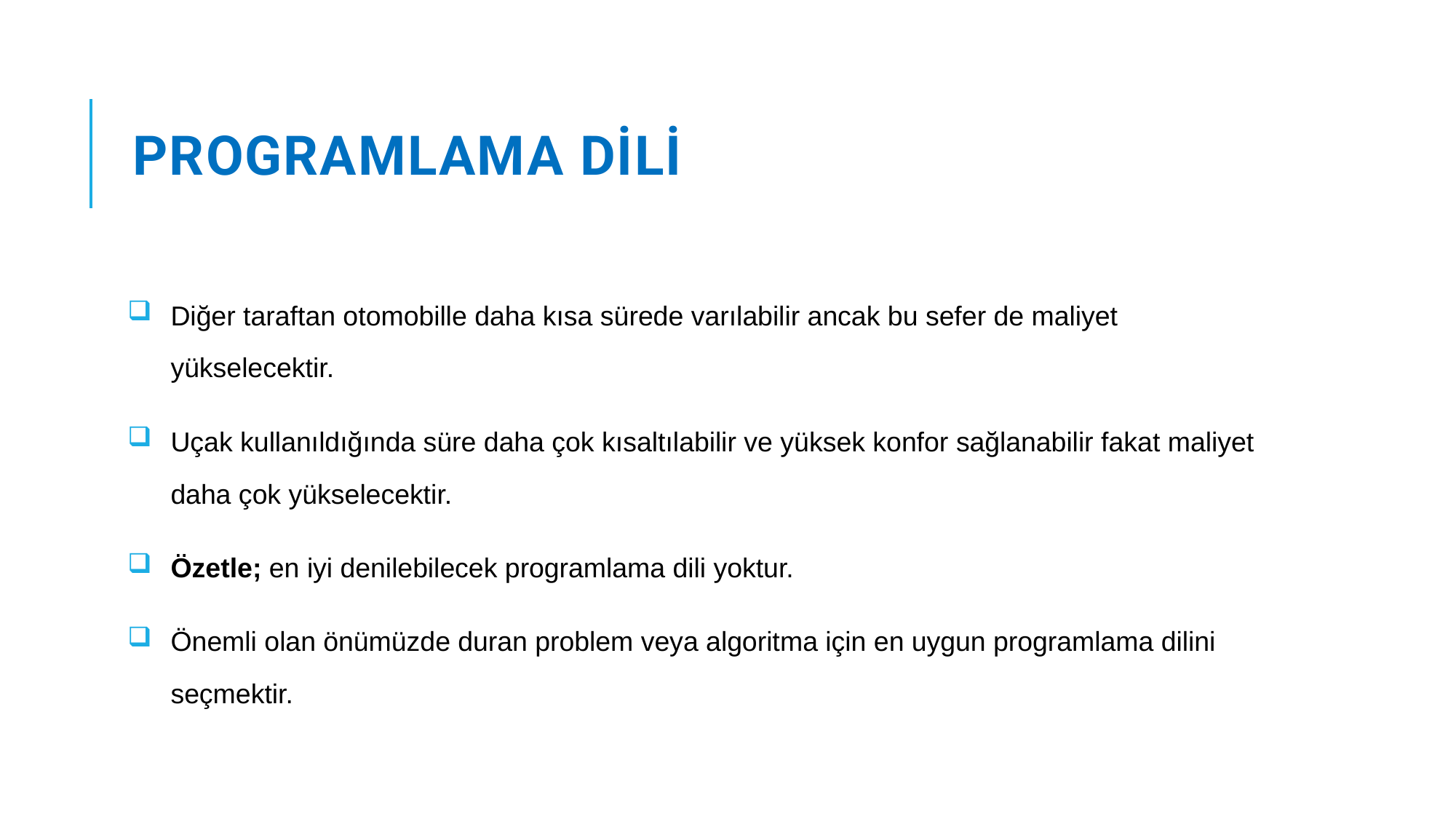

# PROGRAMLAMA DİLİ
Diğer taraftan otomobille daha kısa sürede varılabilir ancak bu sefer de maliyet yükselecektir.
Uçak kullanıldığında süre daha çok kısaltılabilir ve yüksek konfor sağlanabilir fakat maliyet daha çok yükselecektir.
Özetle; en iyi denilebilecek programlama dili yoktur.
Önemli olan önümüzde duran problem veya algoritma için en uygun programlama dilini seçmektir.